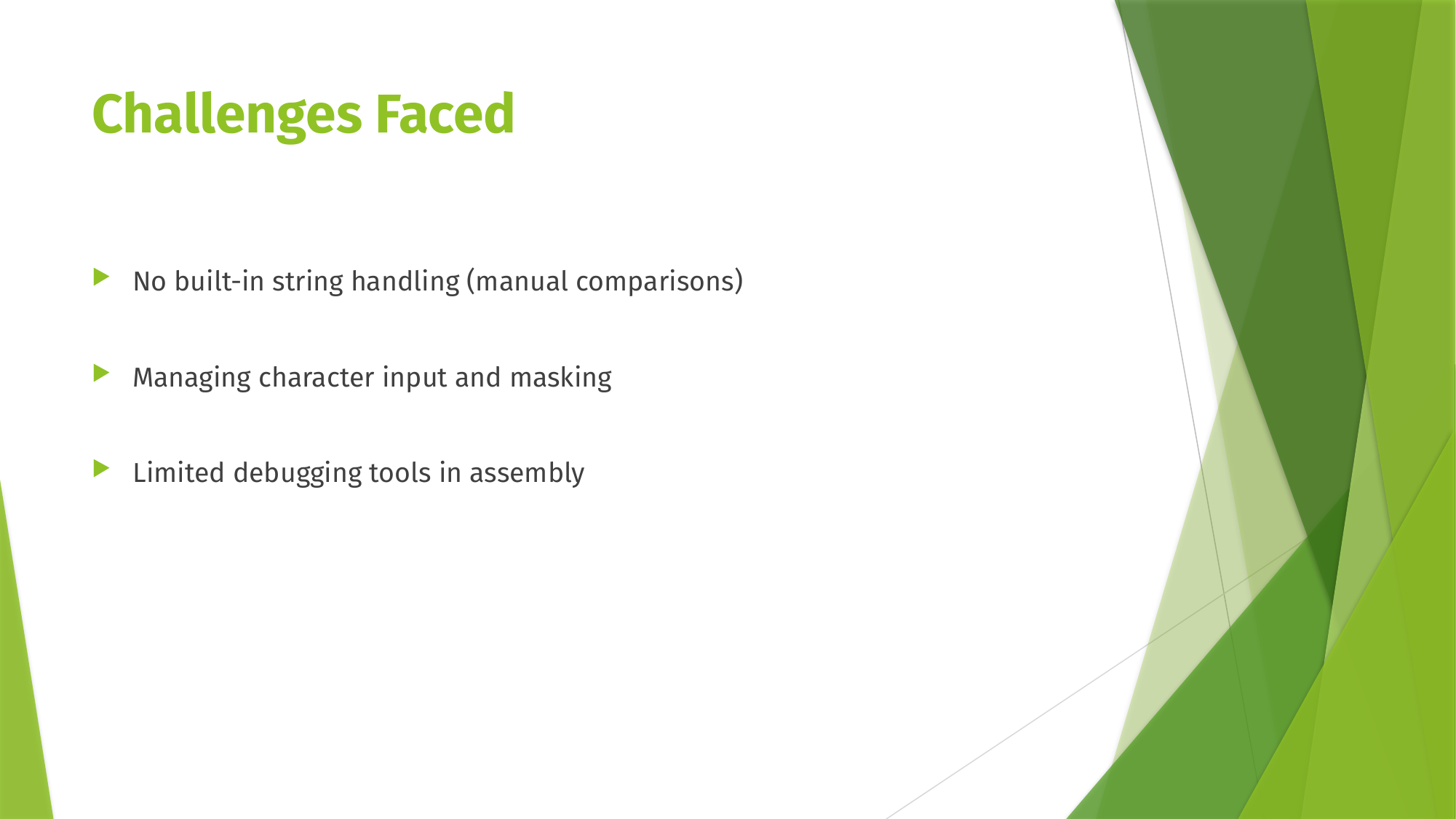

# Challenges Faced
No built-in string handling (manual comparisons)

Managing character input and masking

Limited debugging tools in assembly